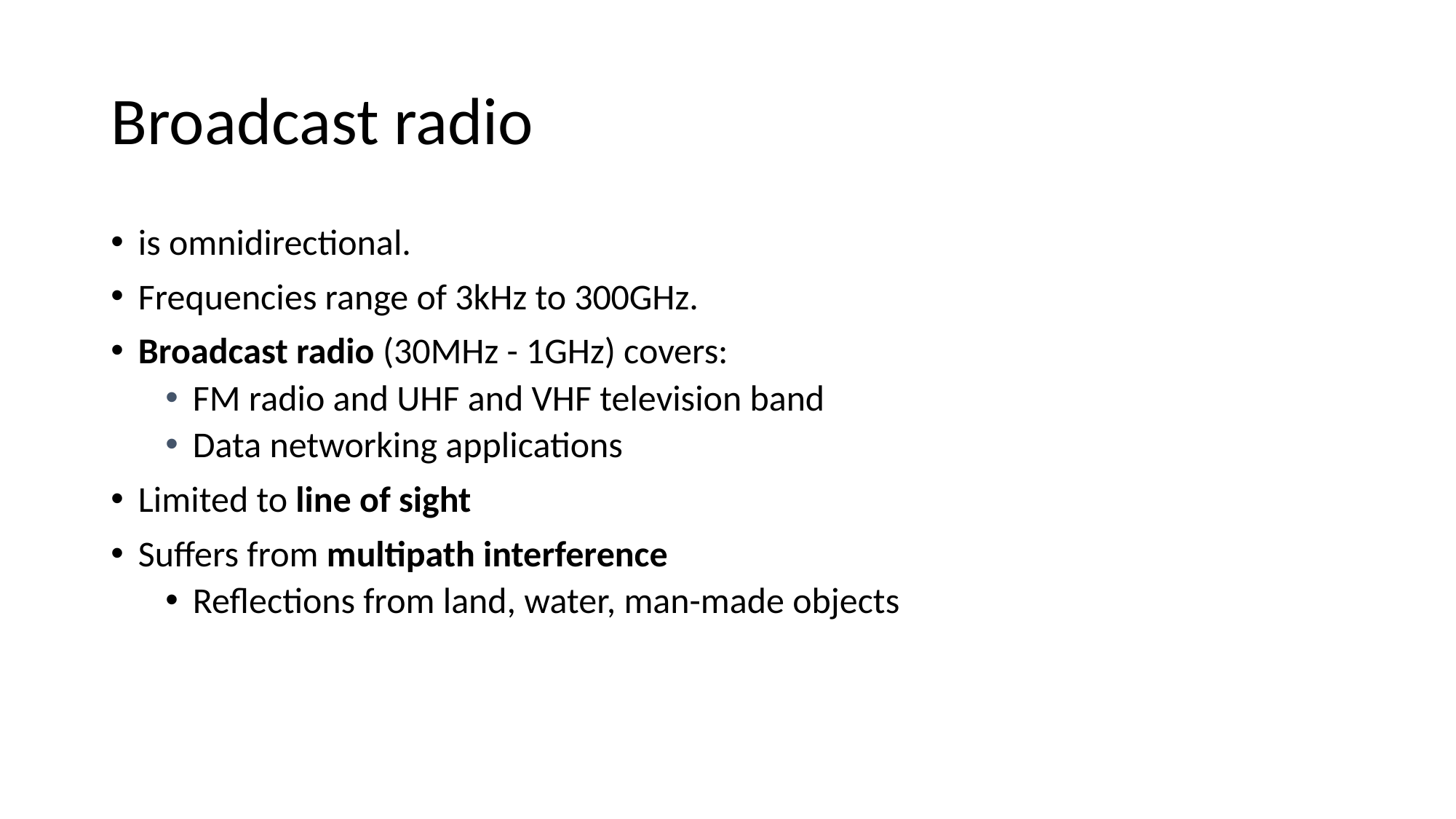

# Broadcast radio
is omnidirectional.
Frequencies range of 3kHz to 300GHz.
Broadcast radio (30MHz - 1GHz) covers:
FM radio and UHF and VHF television band
Data networking applications
Limited to line of sight
Suffers from multipath interference
Reflections from land, water, man-made objects